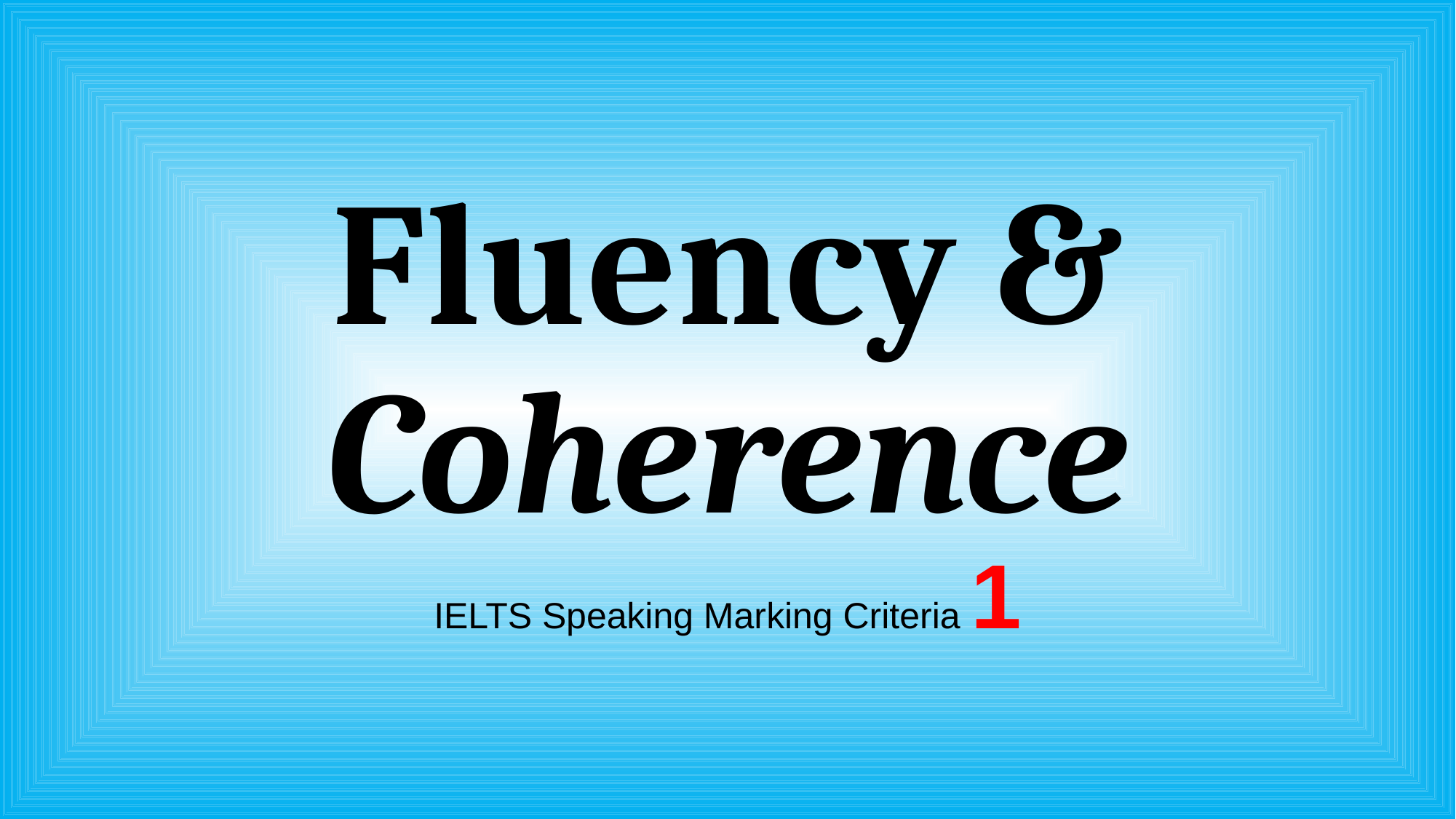

# Fluency & Coherence
IELTS Speaking Marking Criteria 1